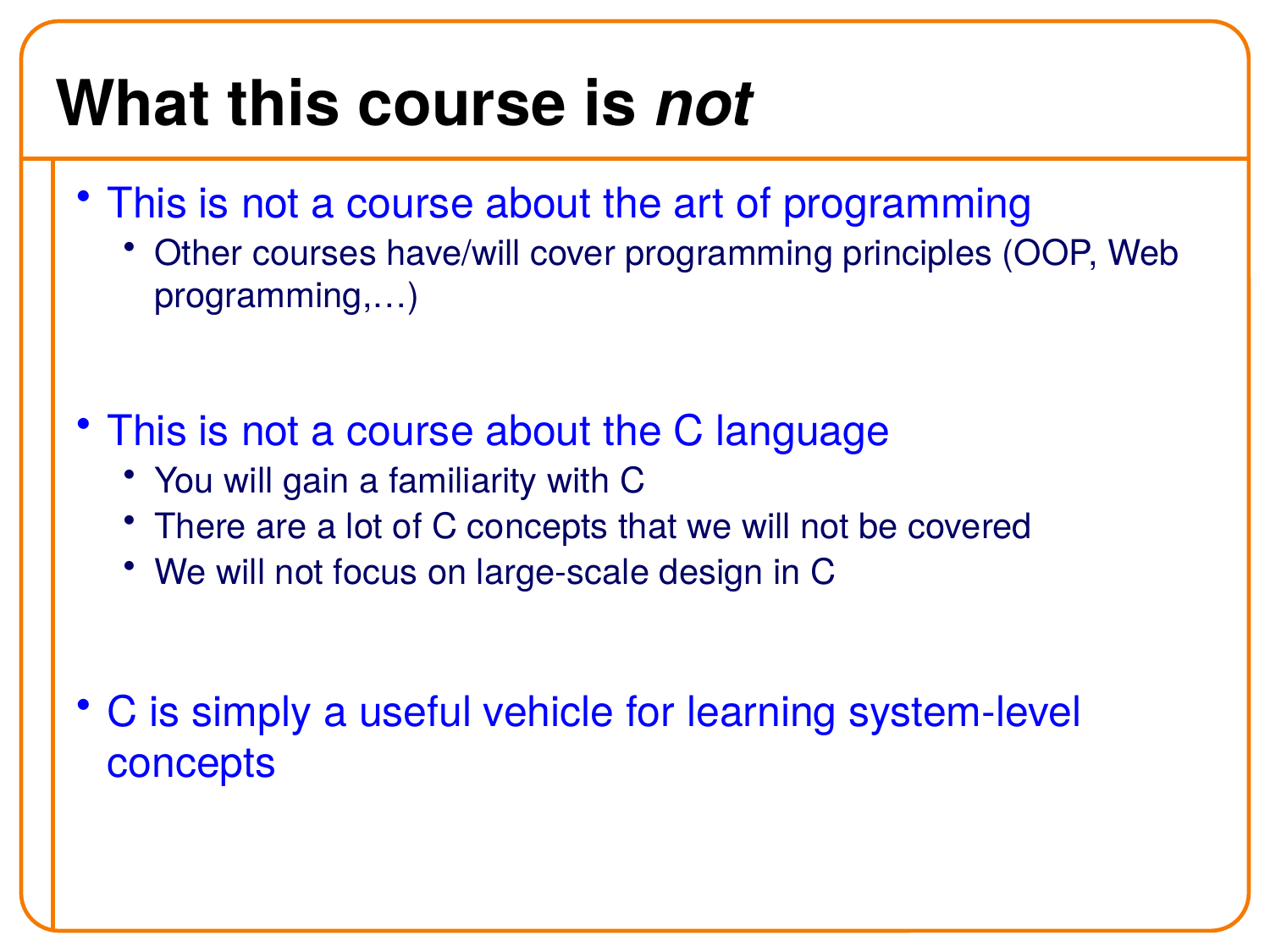

# What this course is not
This is not a course about the art of programming
Other courses have/will cover programming principles (OOP, Web programming,…)

This is not a course about the C language
You will gain a familiarity with C
There are a lot of C concepts that we will not be covered
We will not focus on large-scale design in C

C is simply a useful vehicle for learning system-level concepts